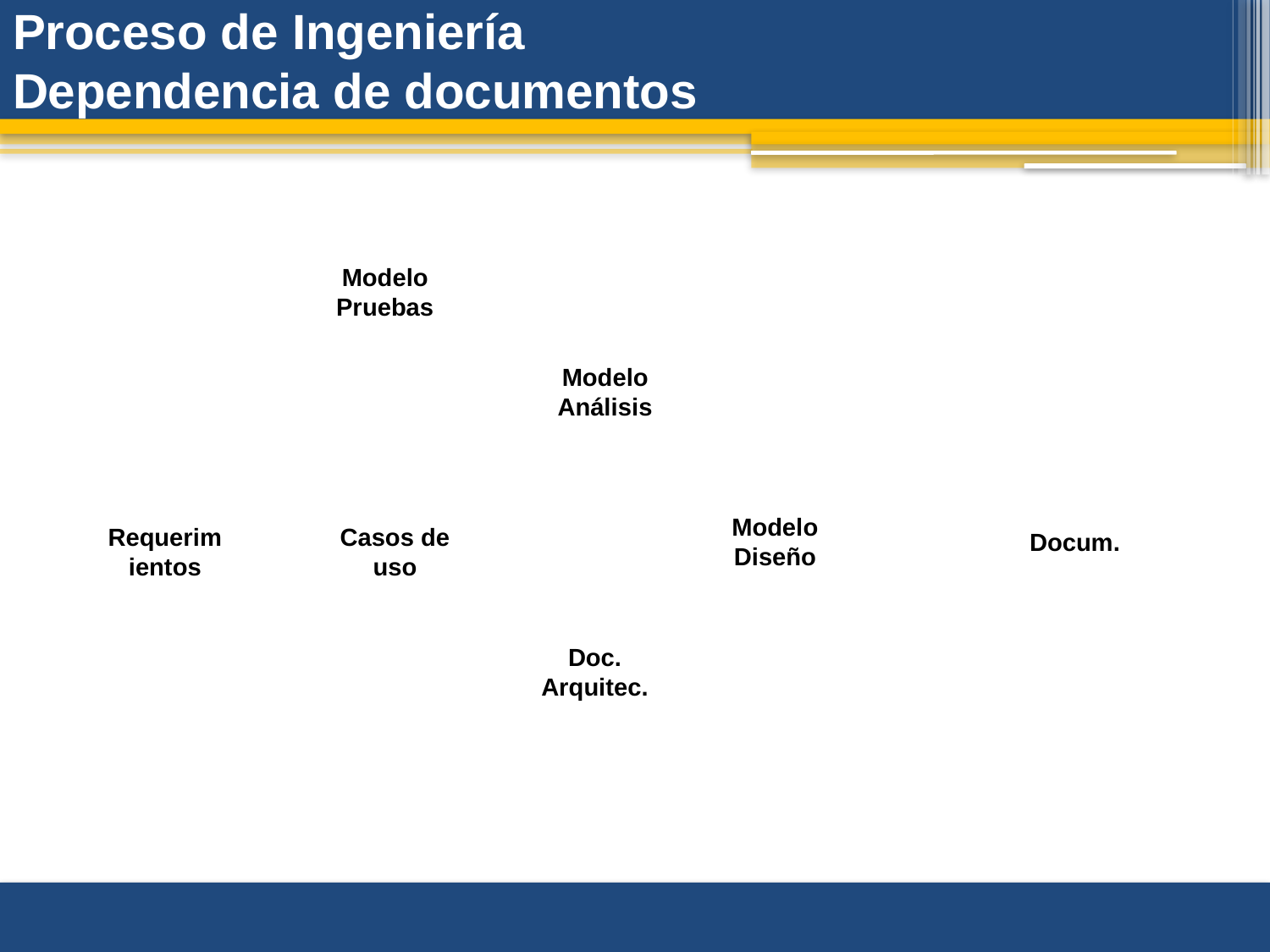

# Proceso de Ingeniería Dependencia de documentos
Modelo
Pruebas
Modelo
Análisis

Modelo
Diseño
Docum.
Requerimientos
Casos de uso

Doc.
Arquitec.